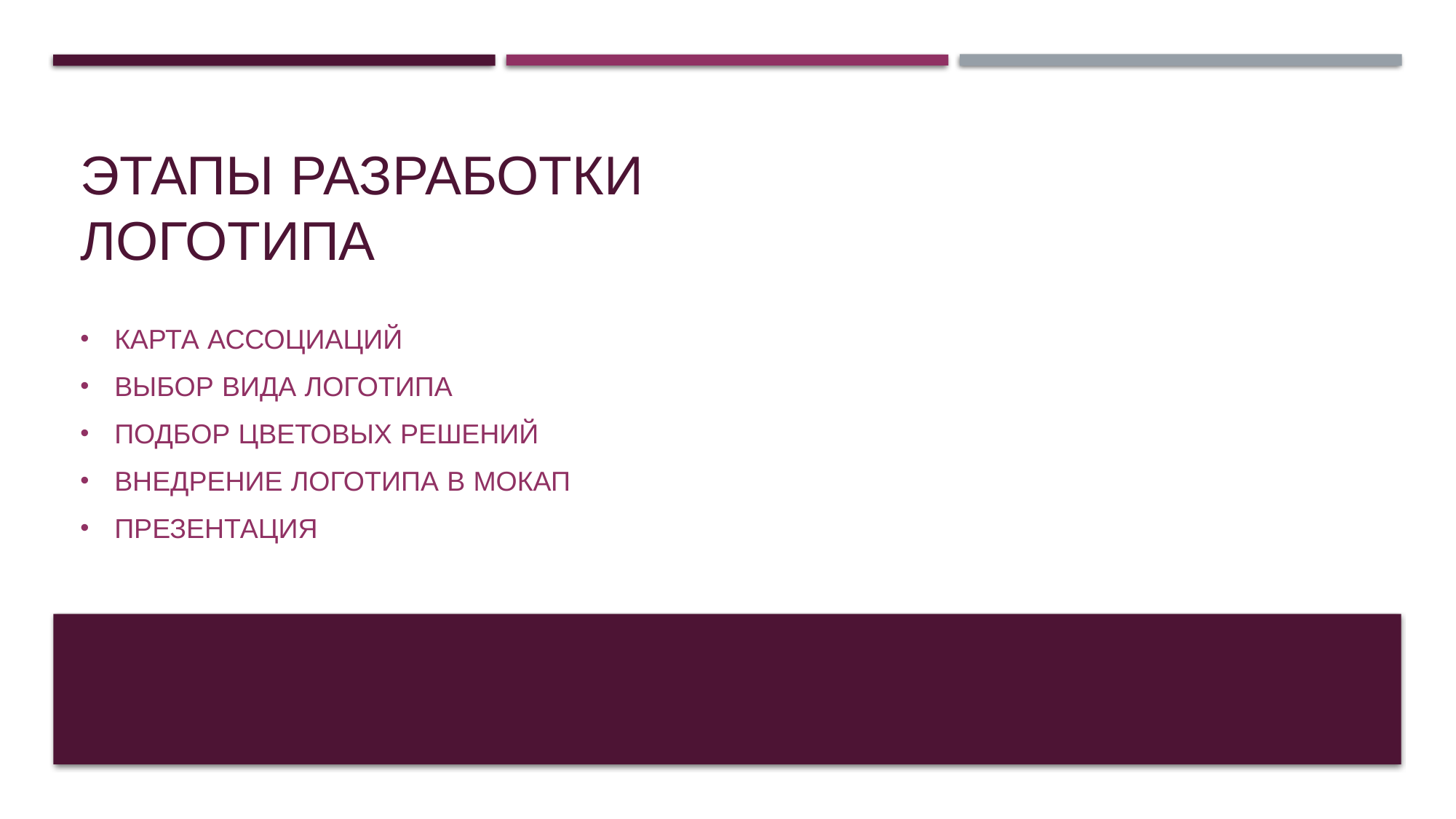

# Этапы разработки логотипа
Карта Ассоциаций
Выбор вида логотипа
Подбор цветовых решений
Внедрение логотипа в мокап
презентация